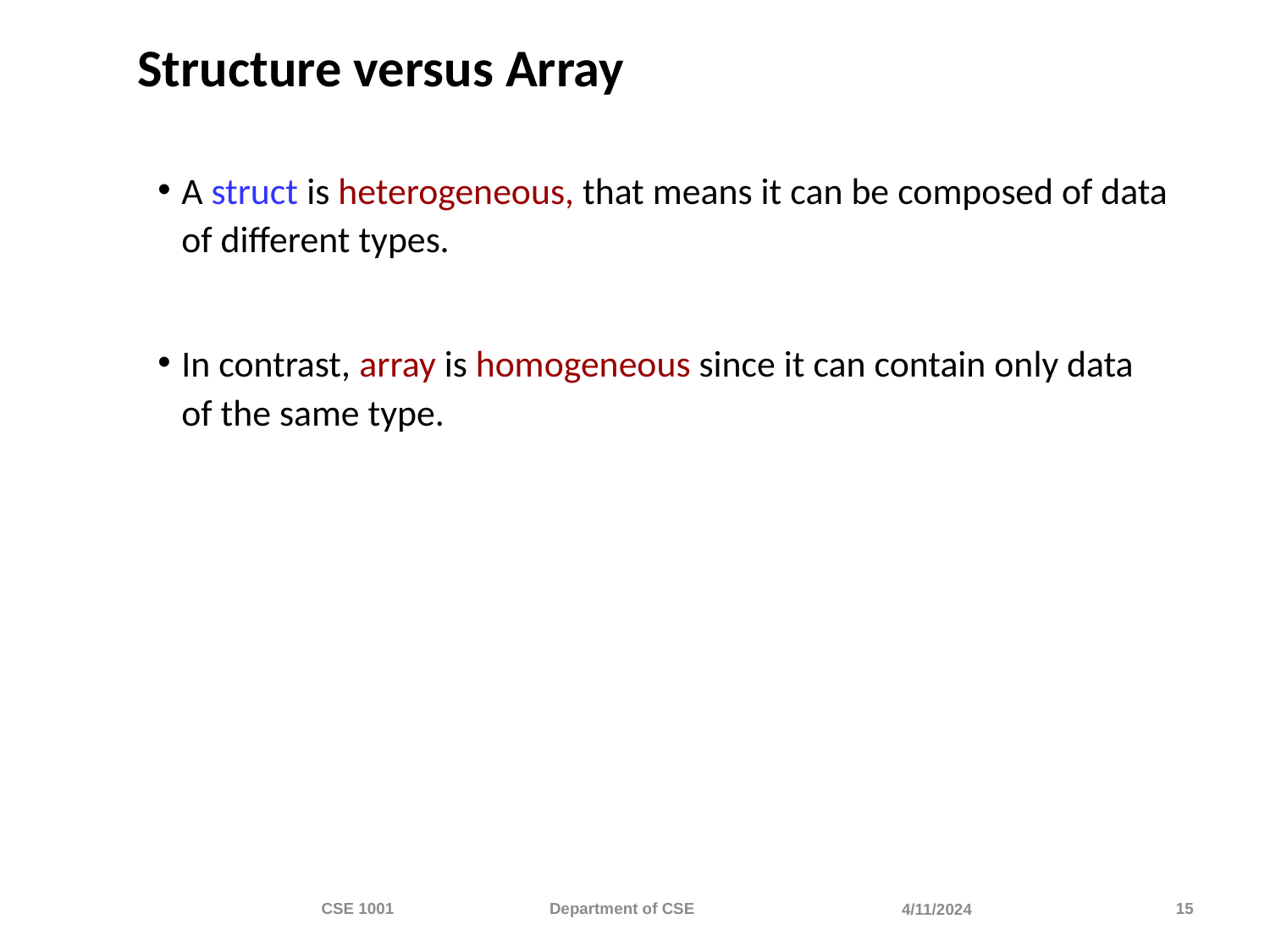

# Structure versus Array
A struct is heterogeneous, that means it can be composed of data of different types.

In contrast, array is homogeneous since it can contain only data of the same type.

CSE 1001                                   Department of CSE
15
4/11/2024